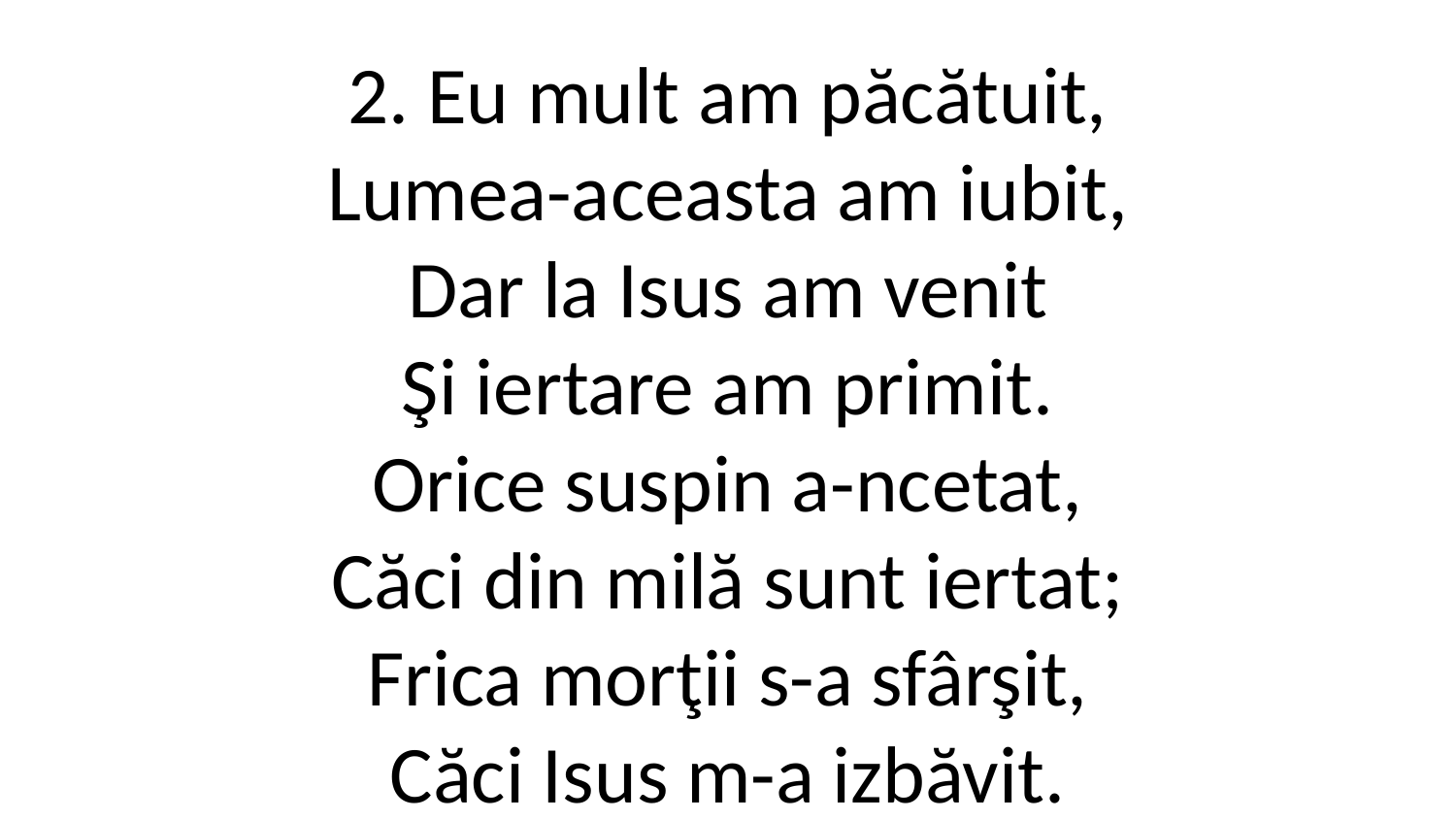

2. Eu mult am păcătuit,
Lumea-aceasta am iubit,
Dar la Isus am venit
Şi iertare am primit.
Orice suspin a-ncetat,
Căci din milă sunt iertat;
Frica morţii s-a sfârşit,
Căci Isus m-a izbăvit.